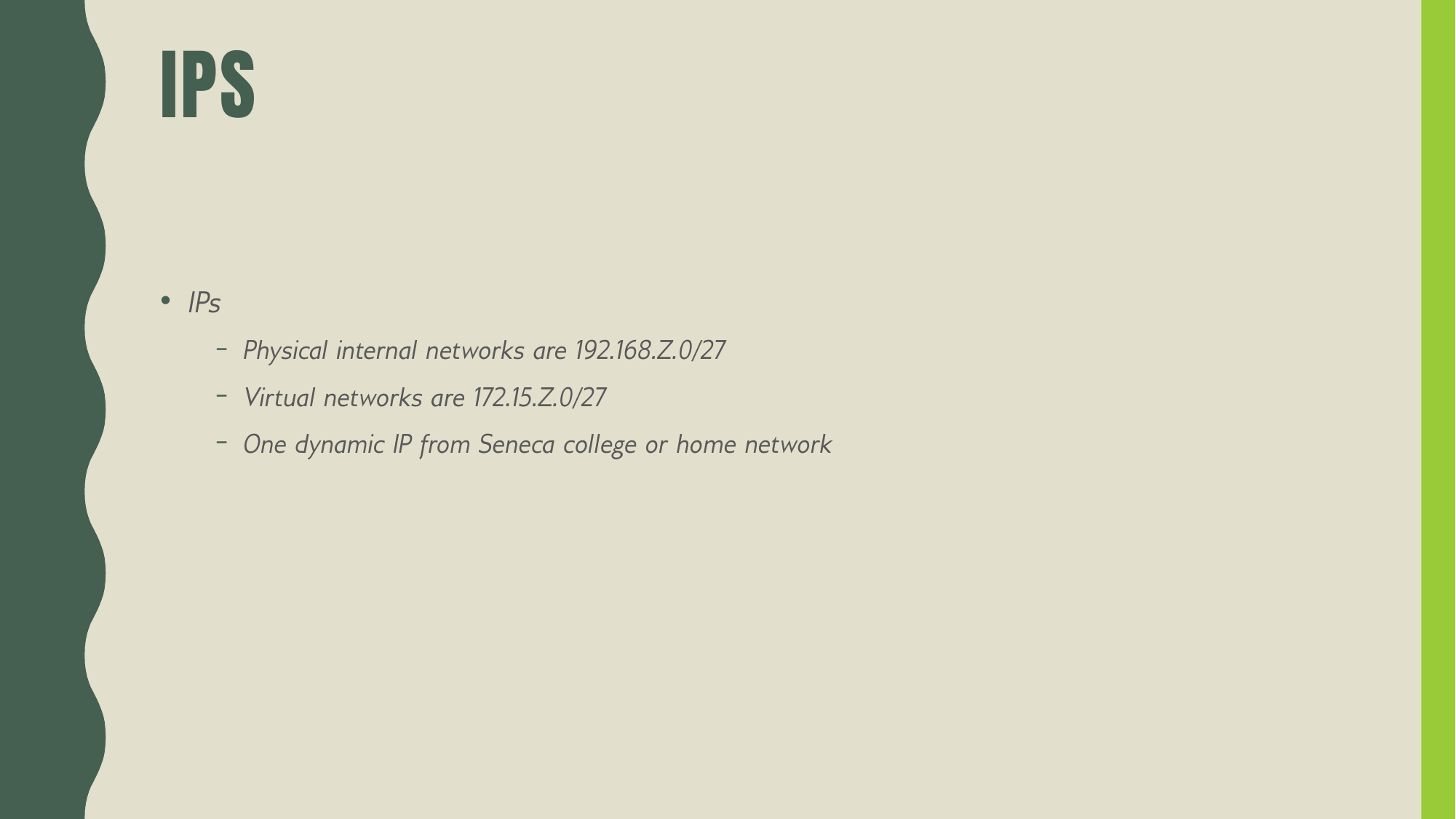

# IPs
IPs
Physical internal networks are 192.168.Z.0/27
Virtual networks are 172.15.Z.0/27
One dynamic IP from Seneca college or home network